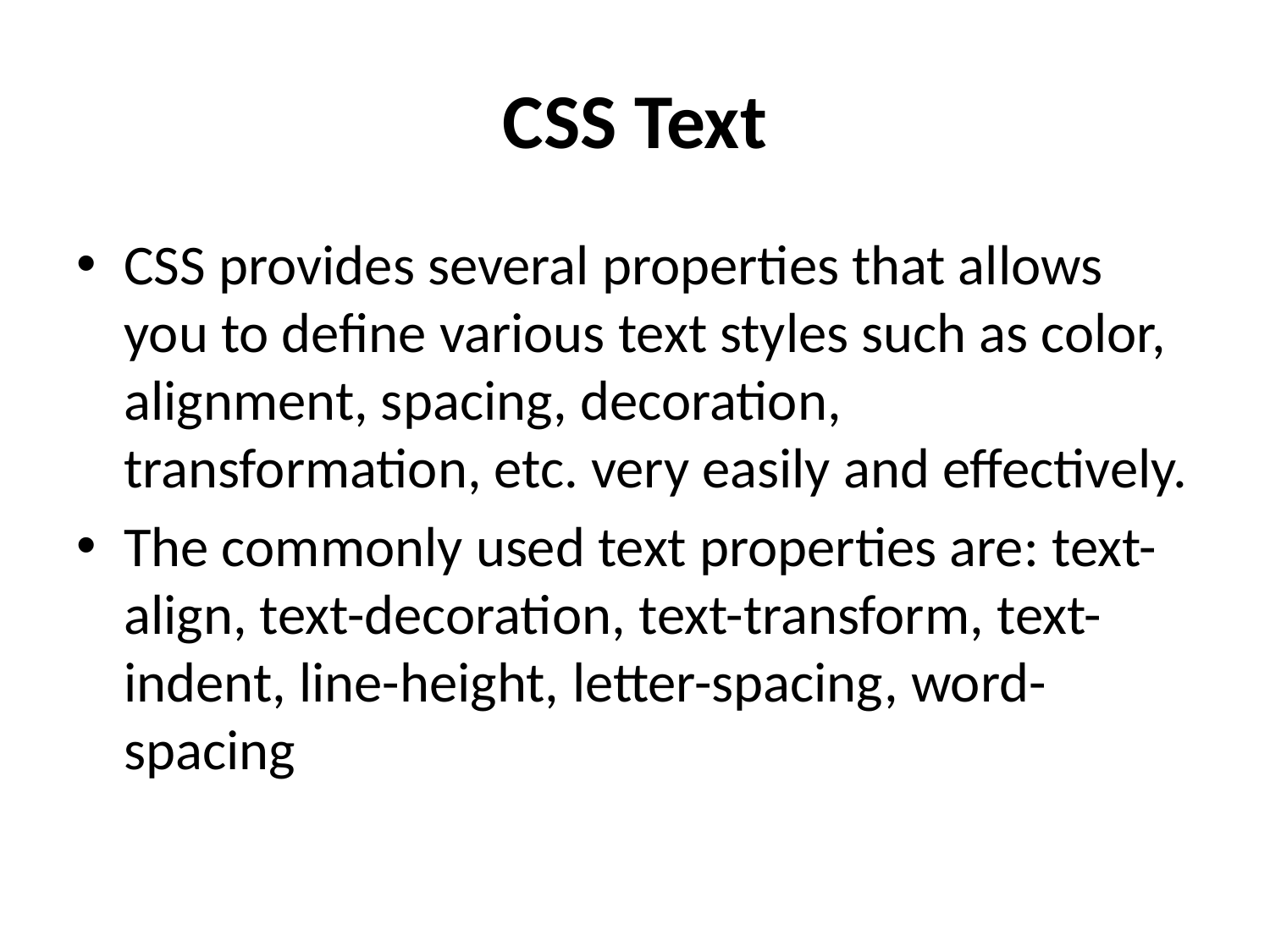

# CSS Text
CSS provides several properties that allows you to define various text styles such as color, alignment, spacing, decoration, transformation, etc. very easily and effectively.
The commonly used text properties are: text-align, text-decoration, text-transform, text-indent, line-height, letter-spacing, word-spacing